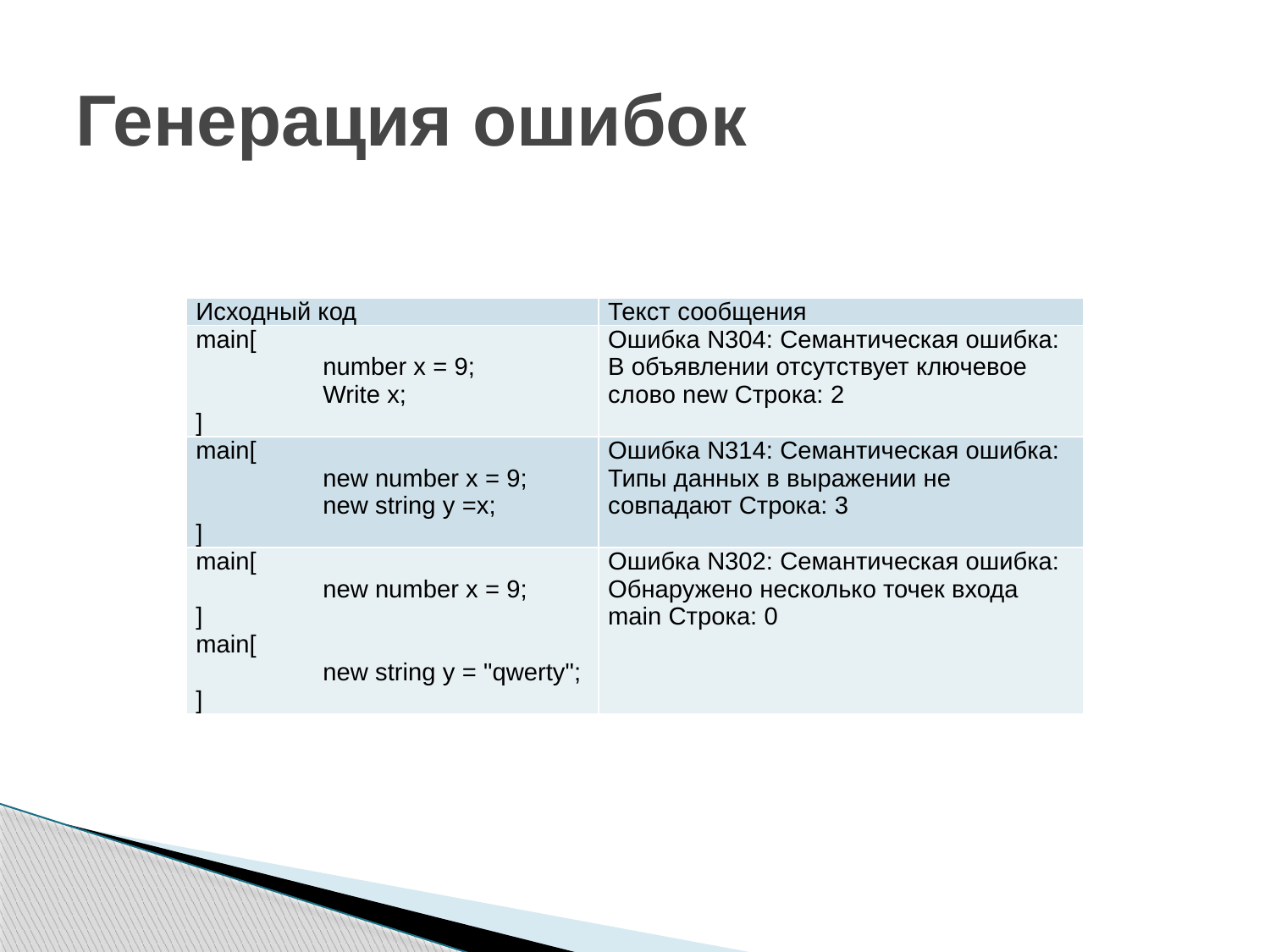

# Генерация ошибок
| Исходный код | Текст сообщения |
| --- | --- |
| main[ number x = 9; Write x; ] | Ошибка N304: Семантическая ошибка: В объявлении отсутствует ключевое слово new Строка: 2 |
| main[ new number x = 9; new string y =x; ] | Ошибка N314: Семантическая ошибка: Типы данных в выражении не совпадают Строка: 3 |
| main[ new number x = 9; ] main[ new string y = "qwerty"; ] | Ошибка N302: Семантическая ошибка: Обнаружено несколько точек входа main Строка: 0 |